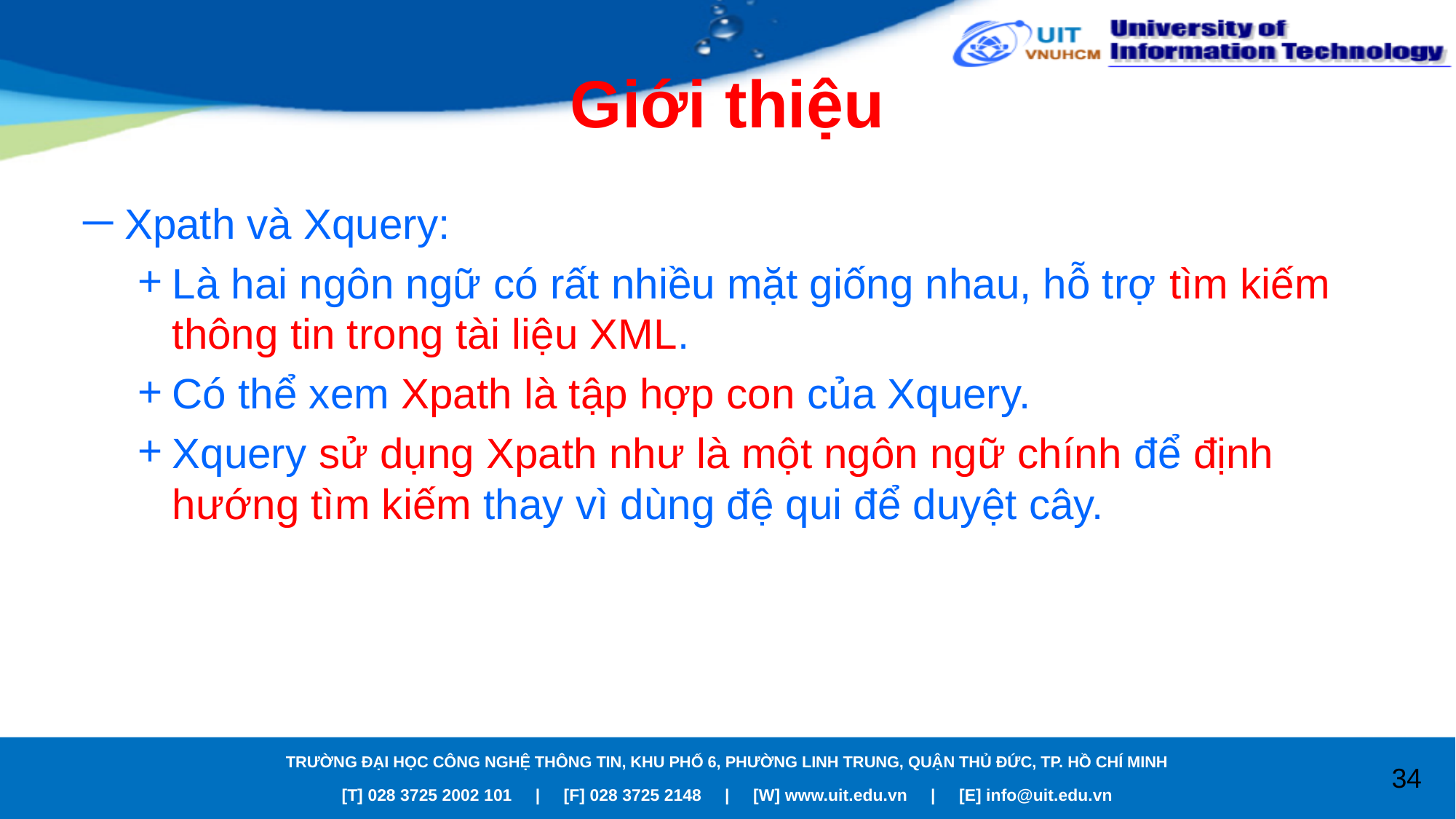

# Giới thiệu
Xpath và Xquery:
Là hai ngôn ngữ có rất nhiều mặt giống nhau, hỗ trợ tìm kiếm thông tin trong tài liệu XML.
Có thể xem Xpath là tập hợp con của Xquery.
Xquery sử dụng Xpath như là một ngôn ngữ chính để định hướng tìm kiếm thay vì dùng đệ qui để duyệt cây.